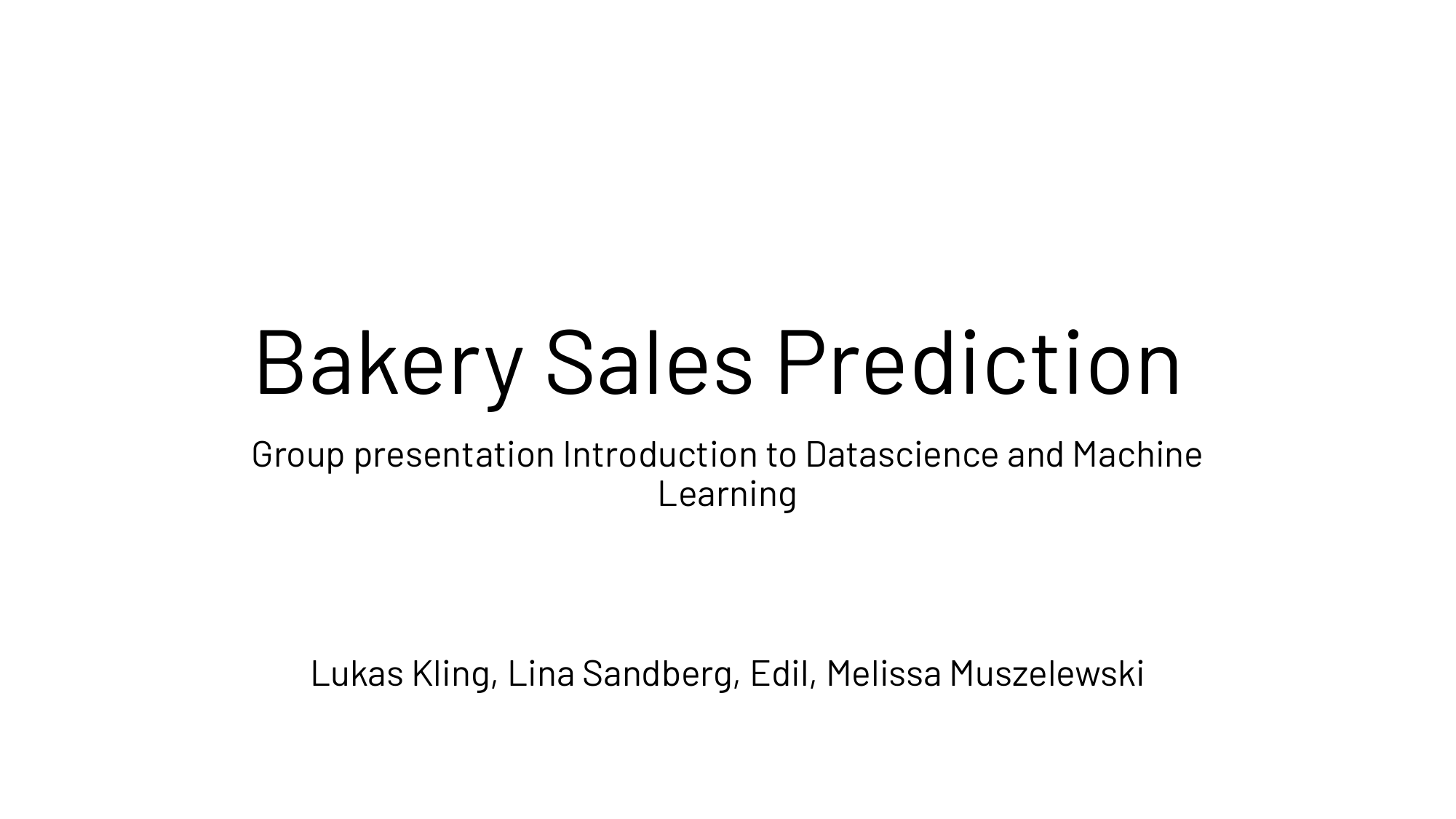

# Bakery Sales Prediction
Group presentation Introduction to Datascience and Machine Learning
Lukas Kling, Lina Sandberg, Edil, Melissa Muszelewski